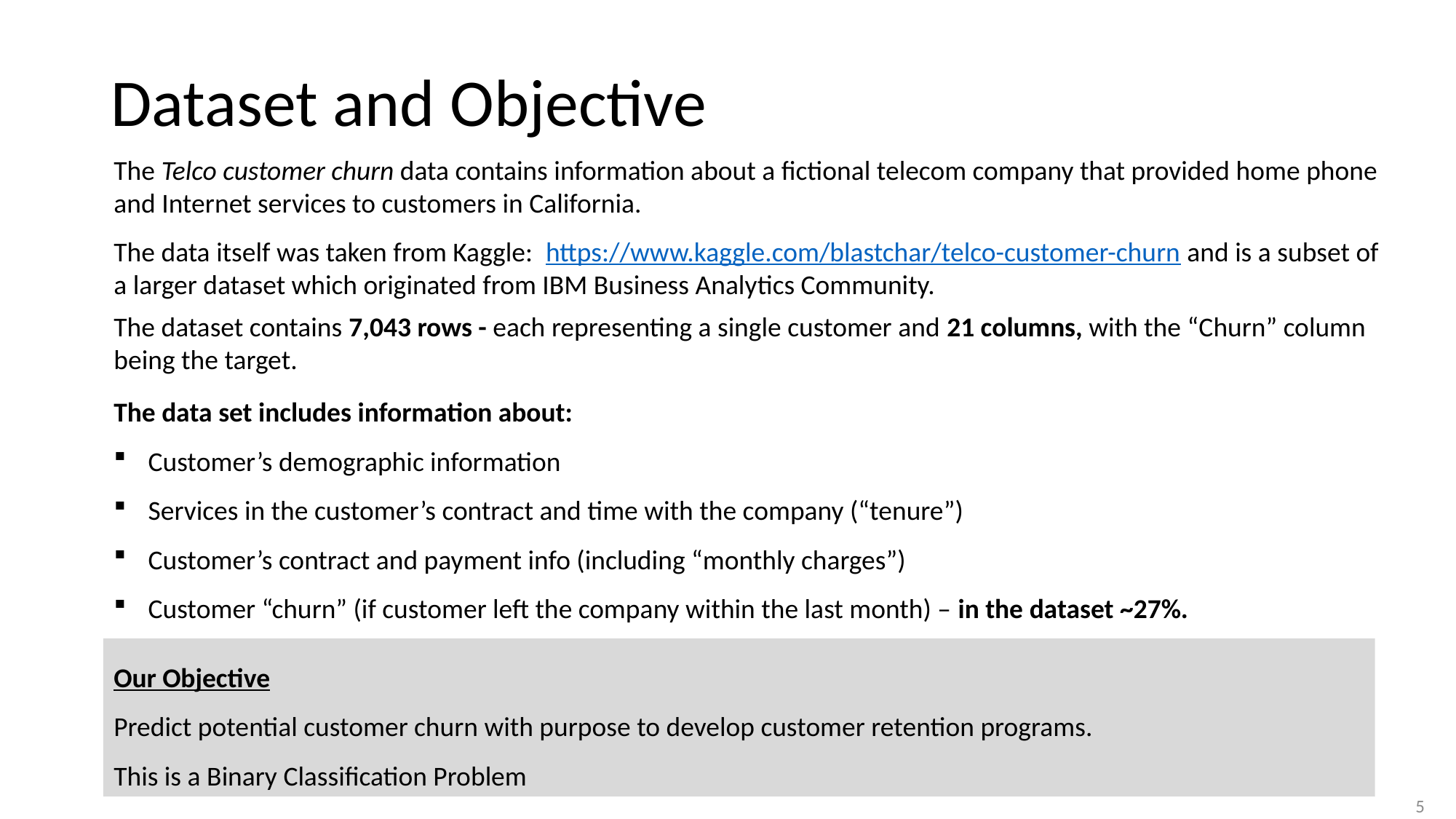

# Dataset and Objective
The Telco customer churn data contains information about a fictional telecom company that provided home phone and Internet services to customers in California.
The data itself was taken from Kaggle:  https://www.kaggle.com/blastchar/telco-customer-churn and is a subset of a larger dataset which originated from IBM Business Analytics Community.
The dataset contains 7,043 rows - each representing a single customer and 21 columns, with the “Churn” column being the target.
The data set includes information about:
Customer’s demographic information
Services in the customer’s contract and time with the company (“tenure”)
Customer’s contract and payment info (including “monthly charges”)
Customer “churn” (if customer left the company within the last month) – in the dataset ~27%.
Our Objective
Predict potential customer churn with purpose to develop customer retention programs.
This is a Binary Classification Problem
5